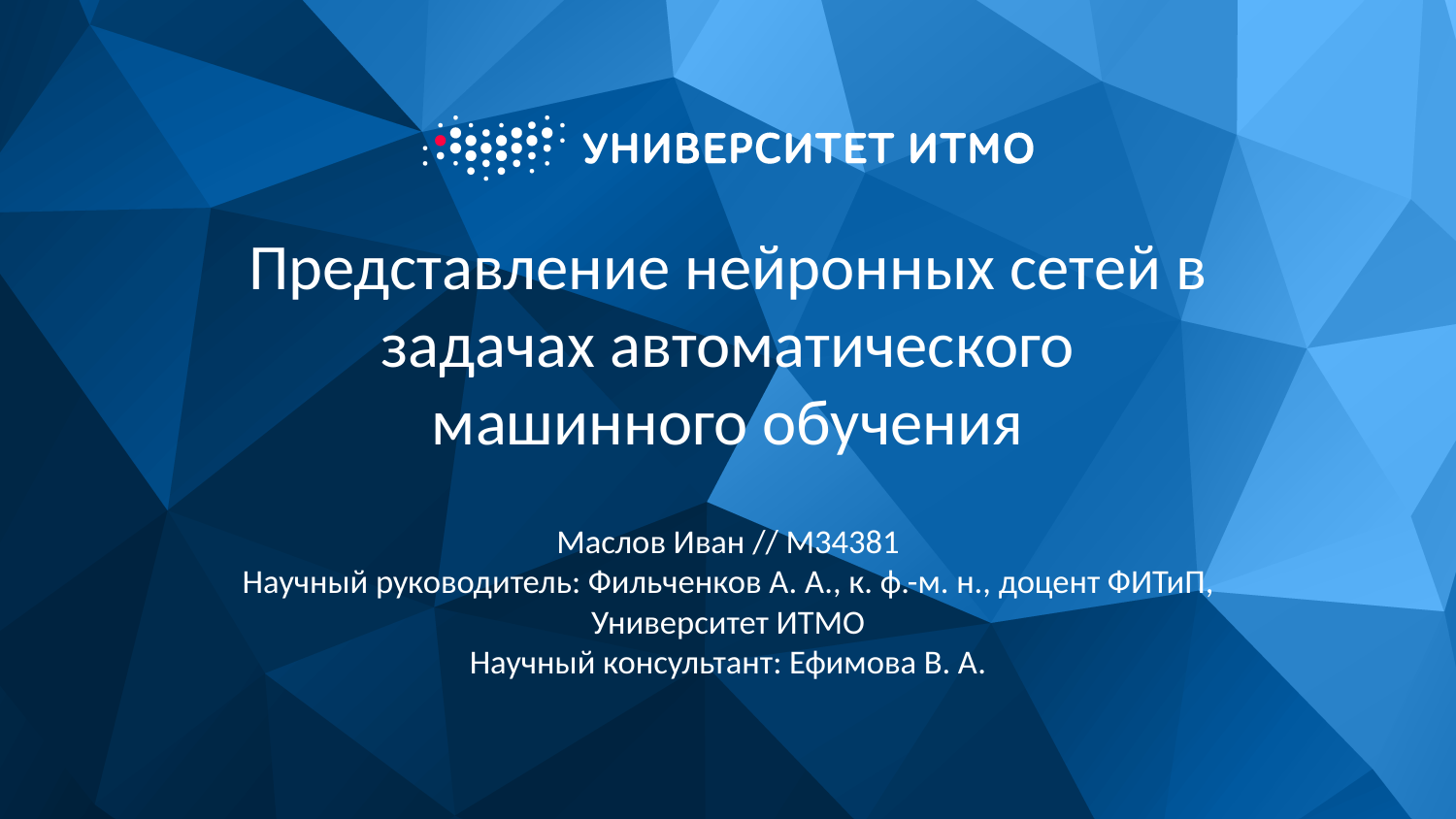

# Представление нейронных сетей в задачах автоматического машинного обучения
Маслов Иван // M34381
Научный руководитель: Фильченков А. А., к. ф.-м. н., доцент ФИТиП, Университет ИТМО
Научный консультант: Ефимова В. А.